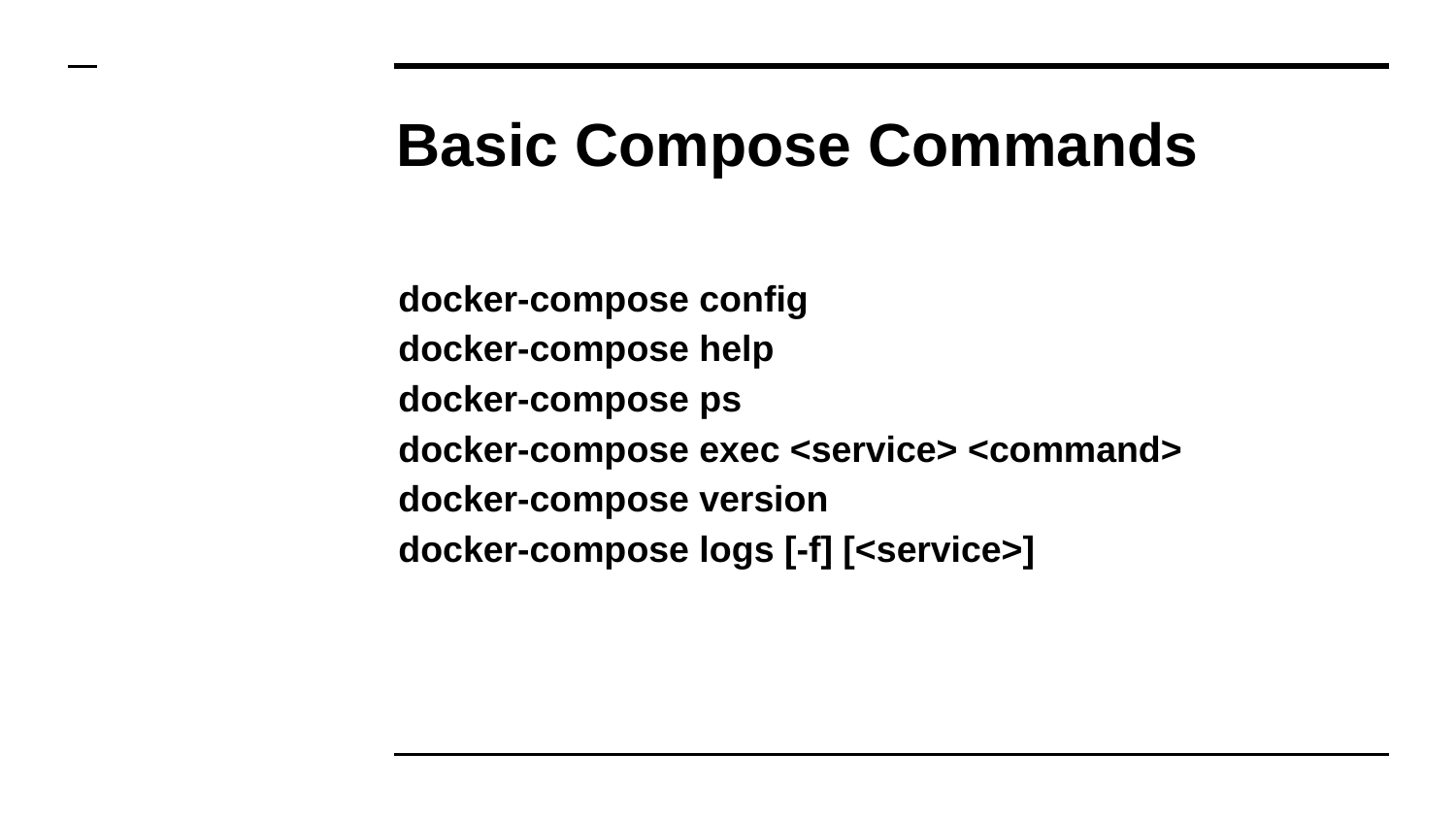

# Basic Compose Commands
docker-compose config
docker-compose help
docker-compose ps
docker-compose exec <service> <command>
docker-compose version
docker-compose logs [-f] [<service>]